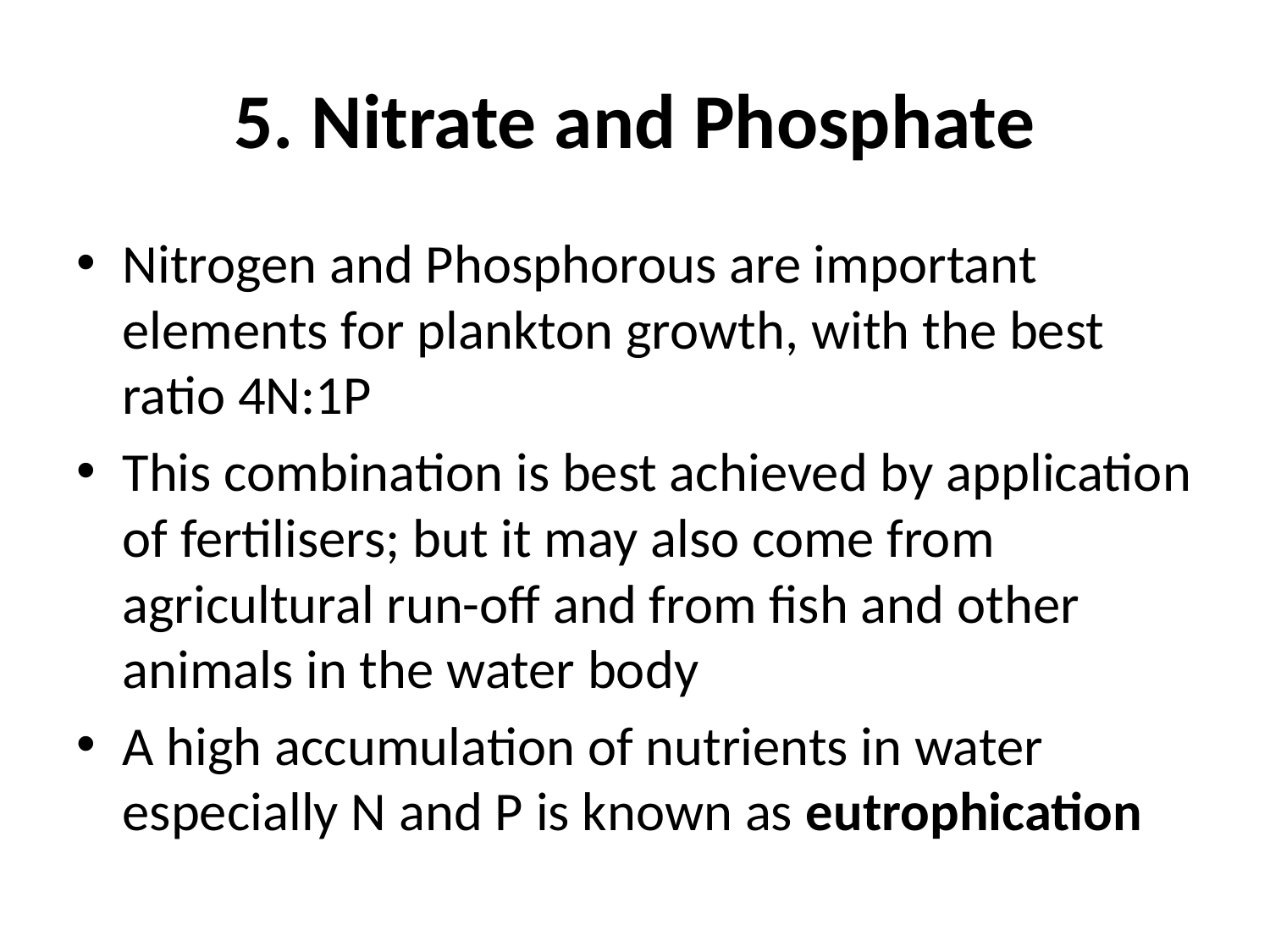

# 5. Nitrate and Phosphate
Nitrogen and Phosphorous are important elements for plankton growth, with the best  ratio 4N:1P
This combination is best achieved by application of fertilisers; but it may also come from agricultural run-off and from fish and other animals in the water body
A high accumulation of nutrients in water especially N and P is known as eutrophication